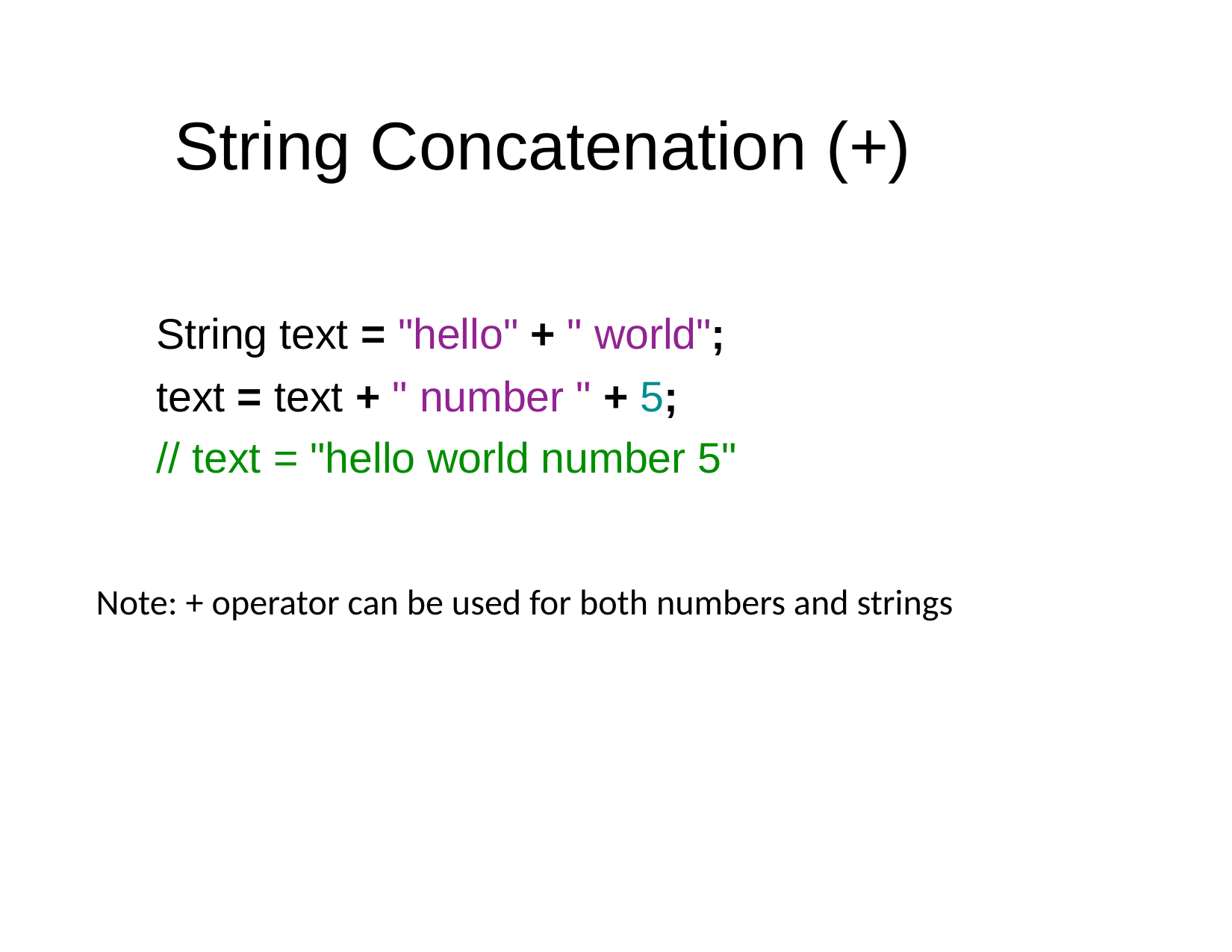

# String Concatenation (+)
String text = "hello" + " world";

text = text + " number " + 5;

// text = "hello world number 5"
Note: + operator can be used for both numbers and strings